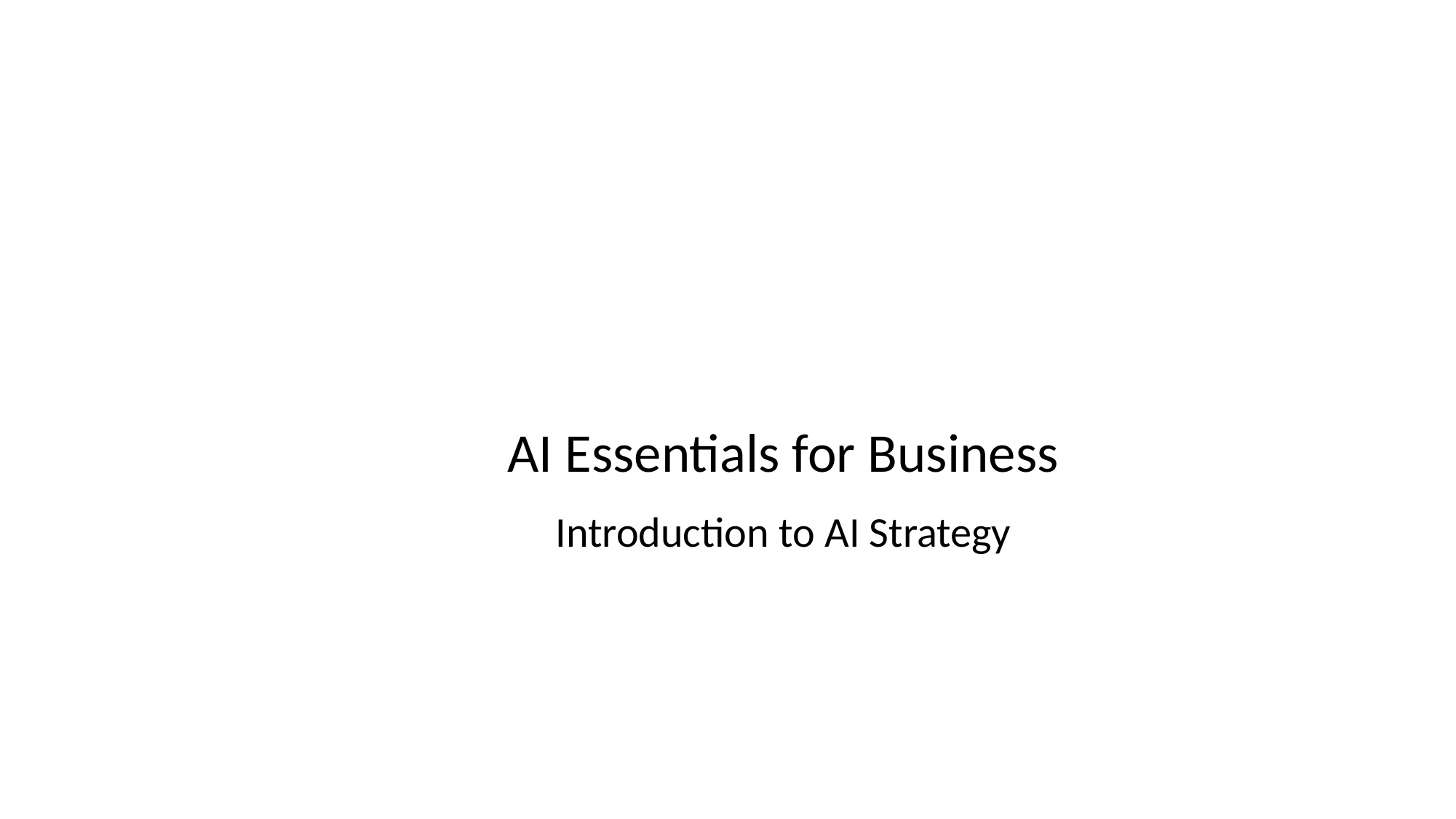

# AI Essentials for Business
Introduction to AI Strategy